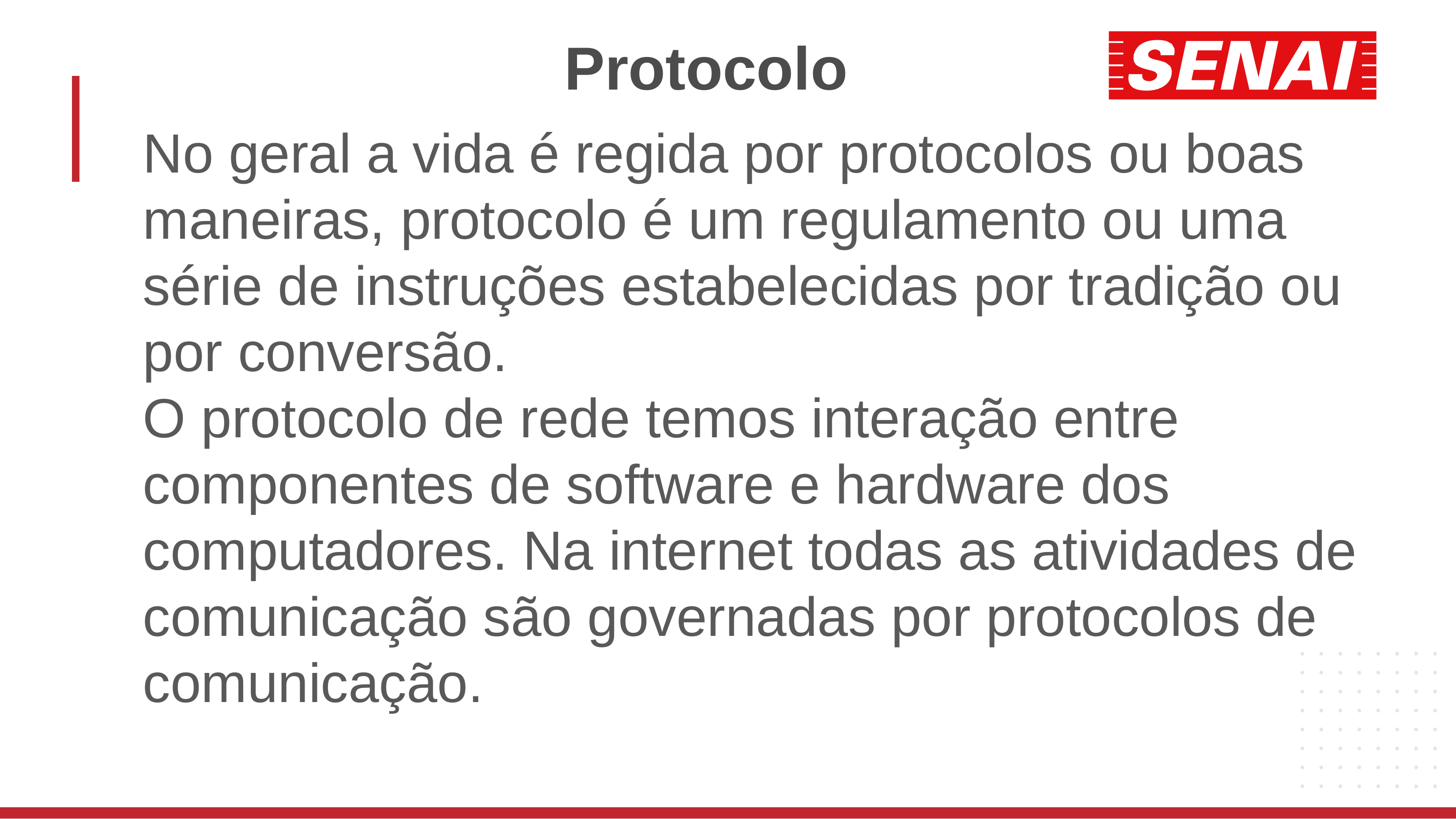

# Protocolo

No geral a vida é regida por protocolos ou boas maneiras, protocolo é um regulamento ou uma série de instruções estabelecidas por tradição ou por conversão.
O protocolo de rede temos interação entre componentes de software e hardware dos computadores. Na internet todas as atividades de comunicação são governadas por protocolos de comunicação.